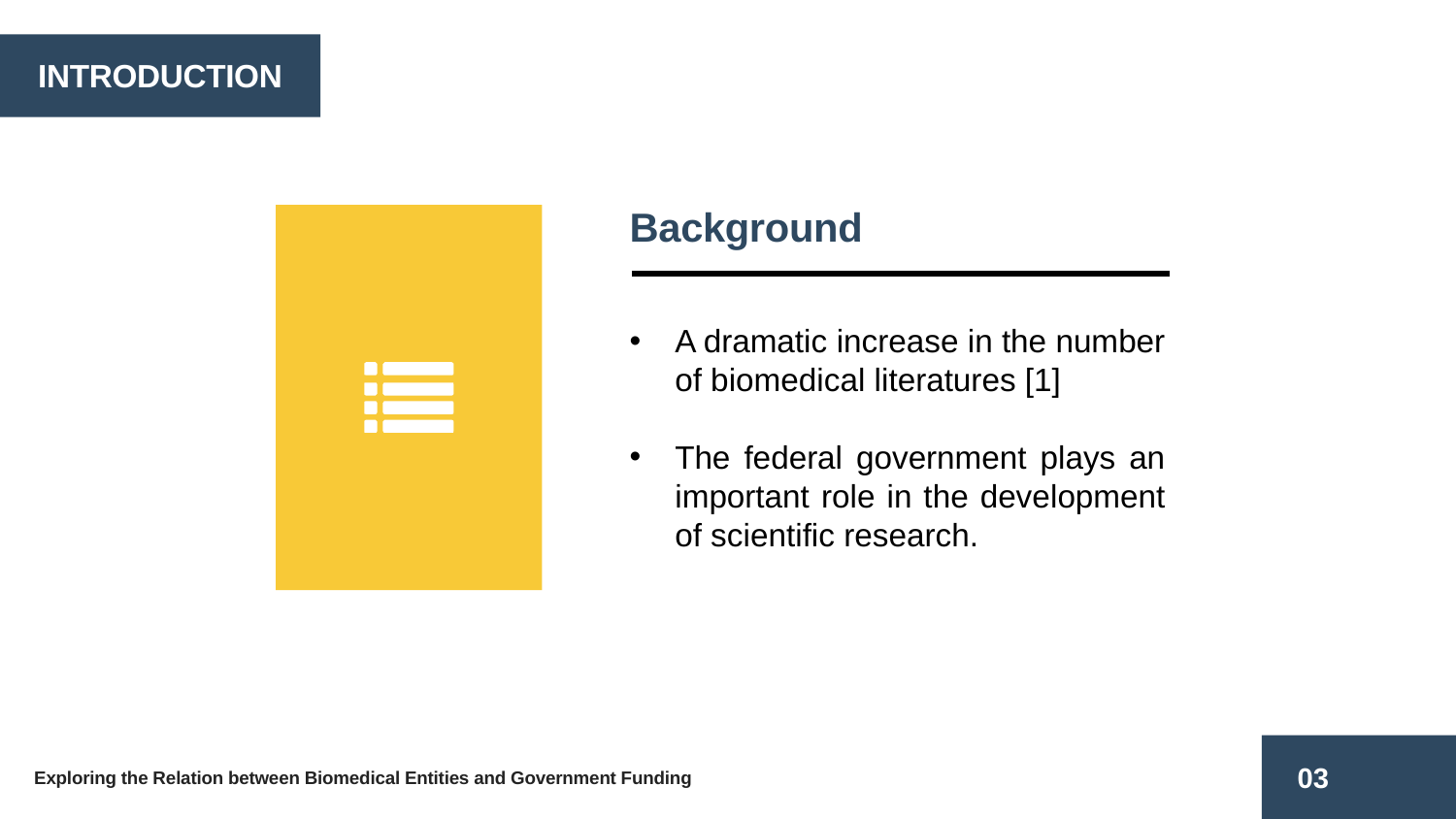

INTRODUCTION
Background

A dramatic increase in the number of biomedical literatures [1]

The federal government plays an important role in the development of scientific research.

03
Exploring the Relation between Biomedical Entities and Government Funding